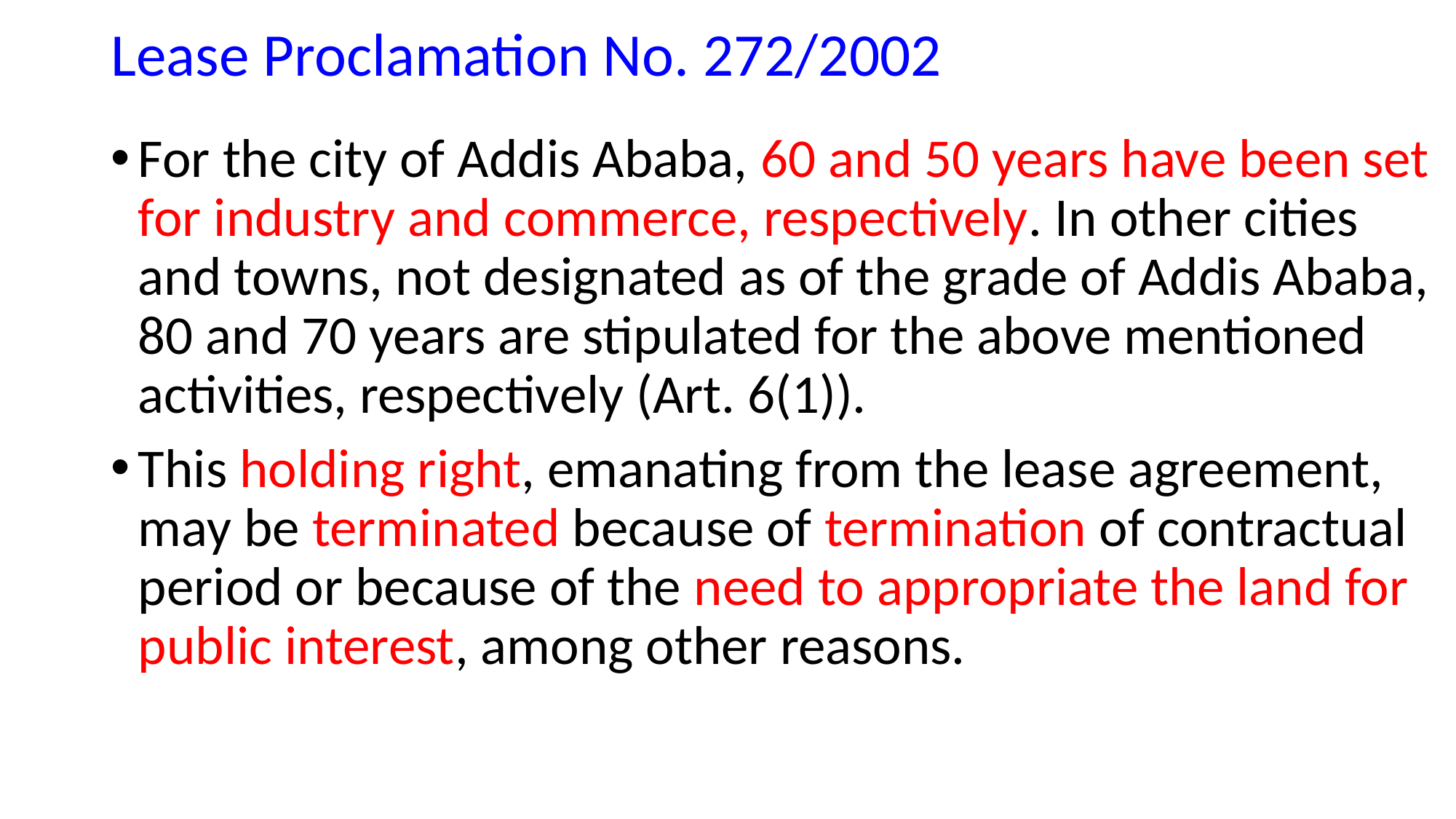

# Lease Proclamation No. 272/2002
For the city of Addis Ababa, 60 and 50 years have been set for industry and commerce, respectively. In other cities and towns, not designated as of the grade of Addis Ababa, 80 and 70 years are stipulated for the above mentioned activities, respectively (Art. 6(1)).
This holding right, emanating from the lease agreement, may be terminated because of termination of contractual period or because of the need to appropriate the land for public interest, among other reasons.